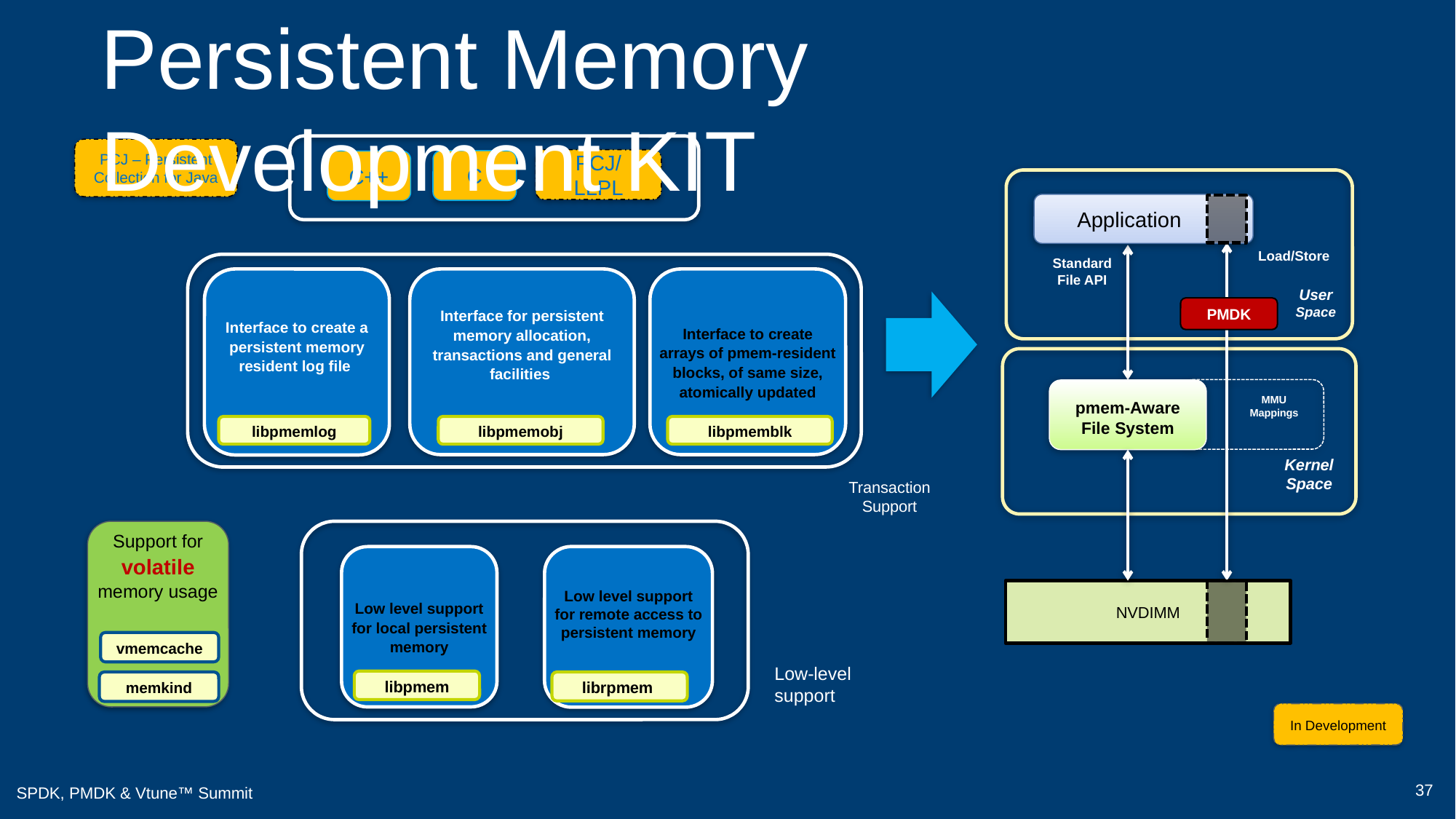

Persistent Memory Development KIT

PCJ – Persistent Collection for Java
PCJ/
LLPL
C
C++

     Application

Load/Store
Standard
File API
User
Space
PMDK

pmem-Aware
File System
MMU
Mappings
Kernel
Space

NVDIMM

Interface to create a persistent memory resident log file

Interface for persistent memory allocation, transactions and general facilities

Interface to create arrays of pmem-resident blocks, of same size, atomically updated
libpmemobj
libpmemblk
libpmemlog

Transaction
Support
Support for volatile memory usage

Low level support for local persistent memory

Low level support for remote access to persistent memory

libpmem
librpmem
Low-level
support
In Development
memkind
vmemcache
37